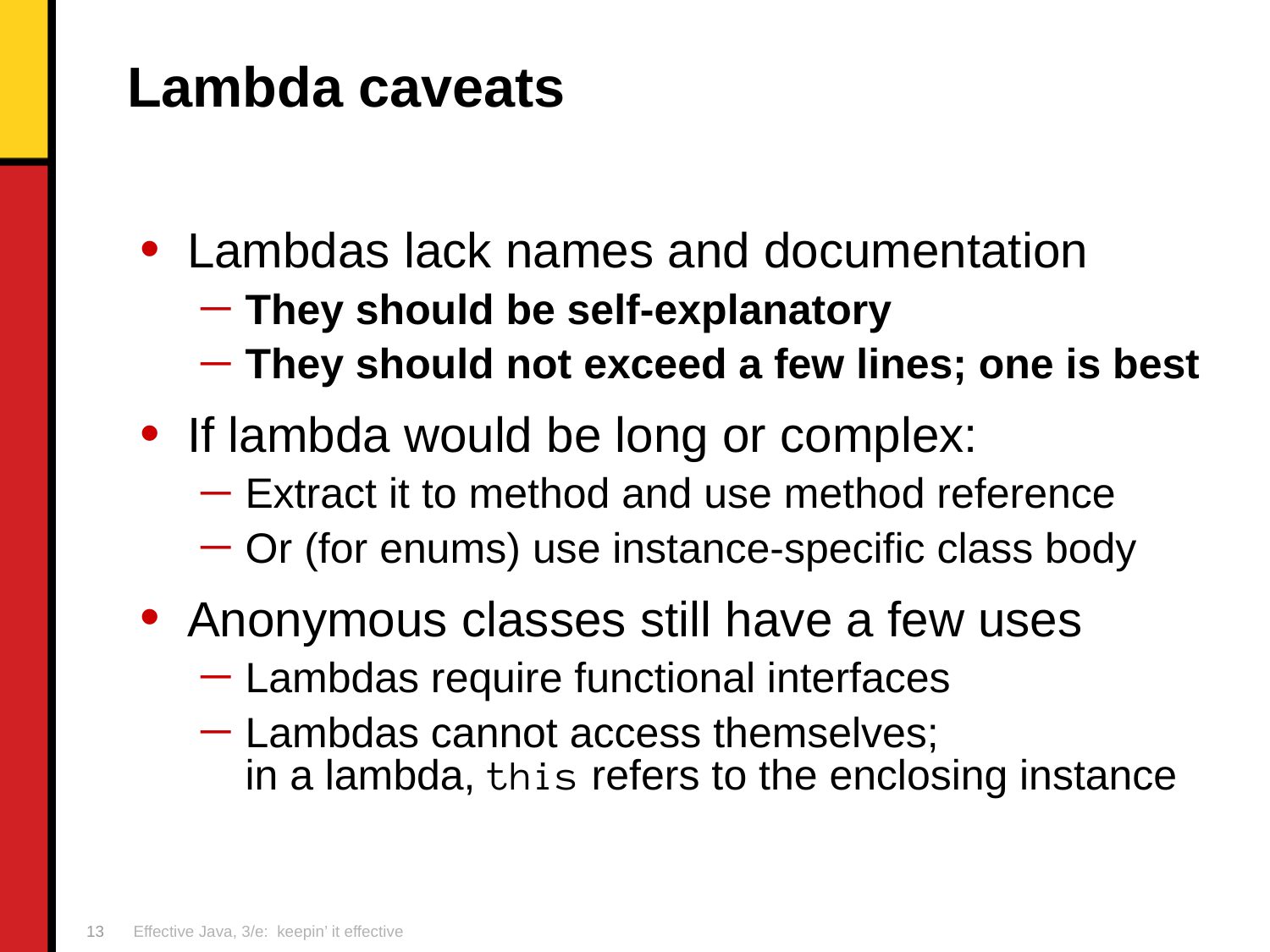

# Lambda caveats
Lambdas lack names and documentation
They should be self-explanatory
They should not exceed a few lines; one is best
If lambda would be long or complex:
Extract it to method and use method reference
Or (for enums) use instance-specific class body
Anonymous classes still have a few uses
Lambdas require functional interfaces
Lambdas cannot access themselves;
in a lambda, this refers to the enclosing instance